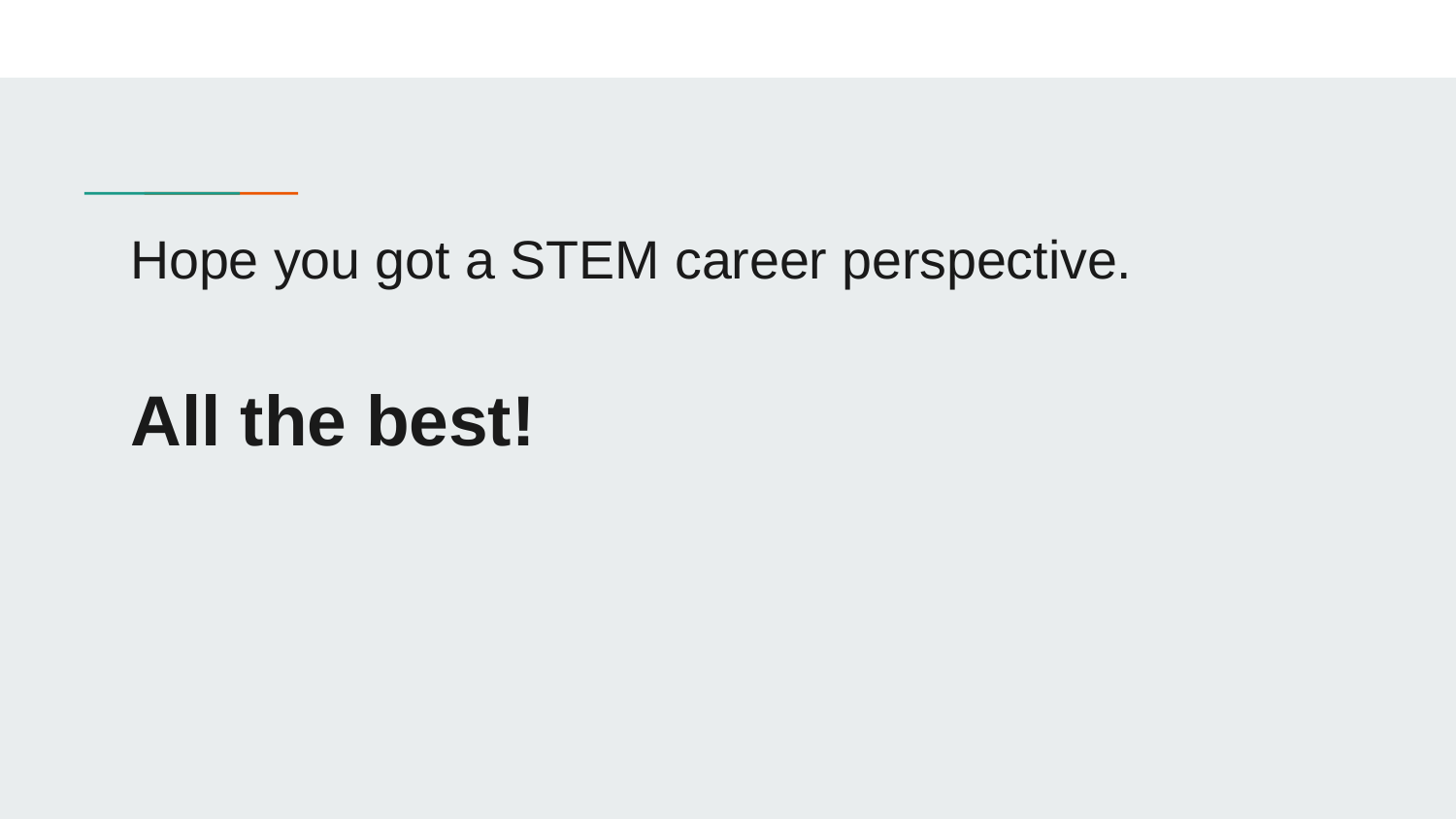

# Hope you got a STEM career perspective.

All the best!